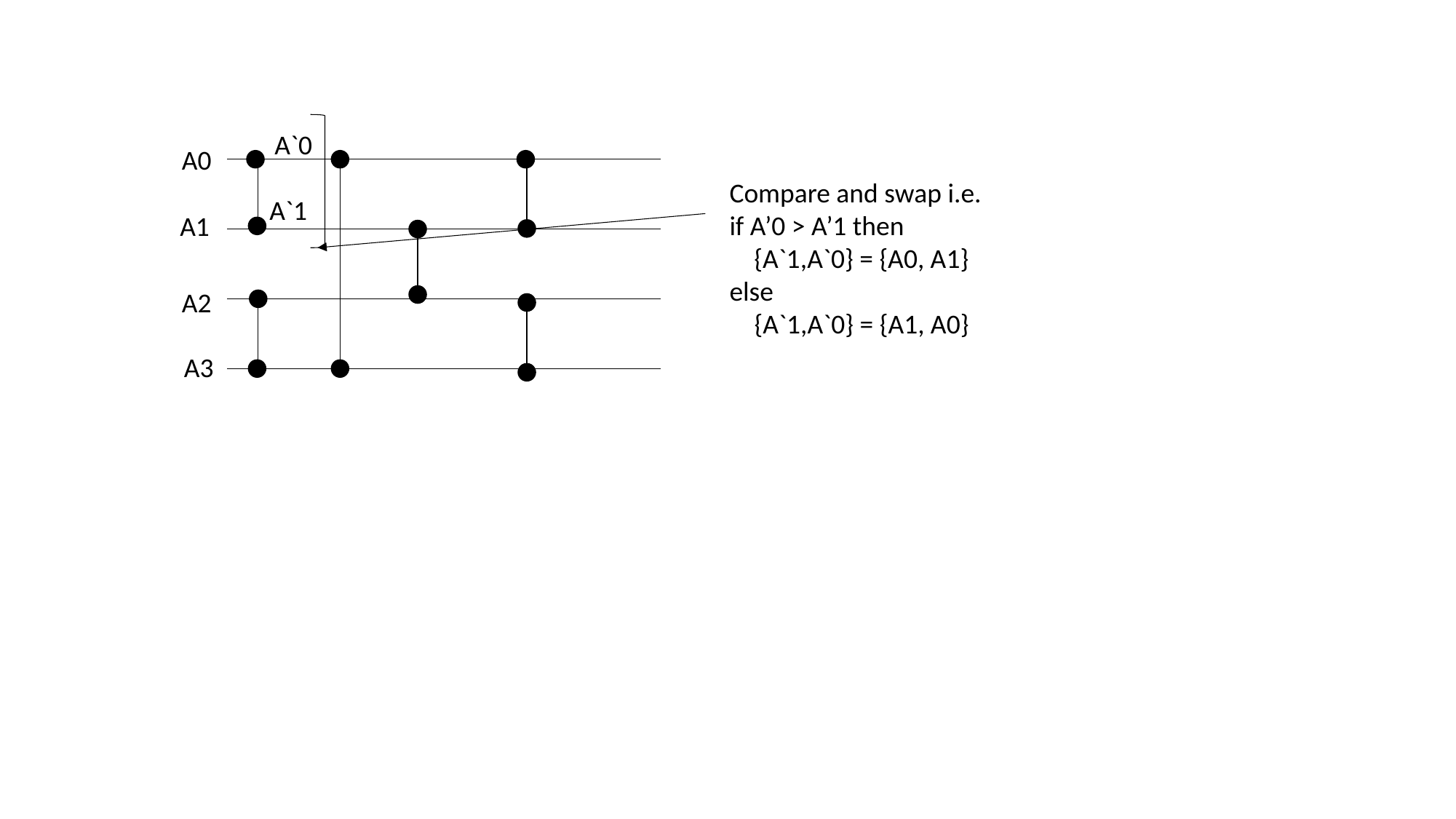

A`0
A0

Compare and swap i.e.
if A’0 > A’1 then
    {A`1,A`0} = {A0, A1}
else
    {A`1,A`0} = {A1, A0}
A`1
A1

A2

A3